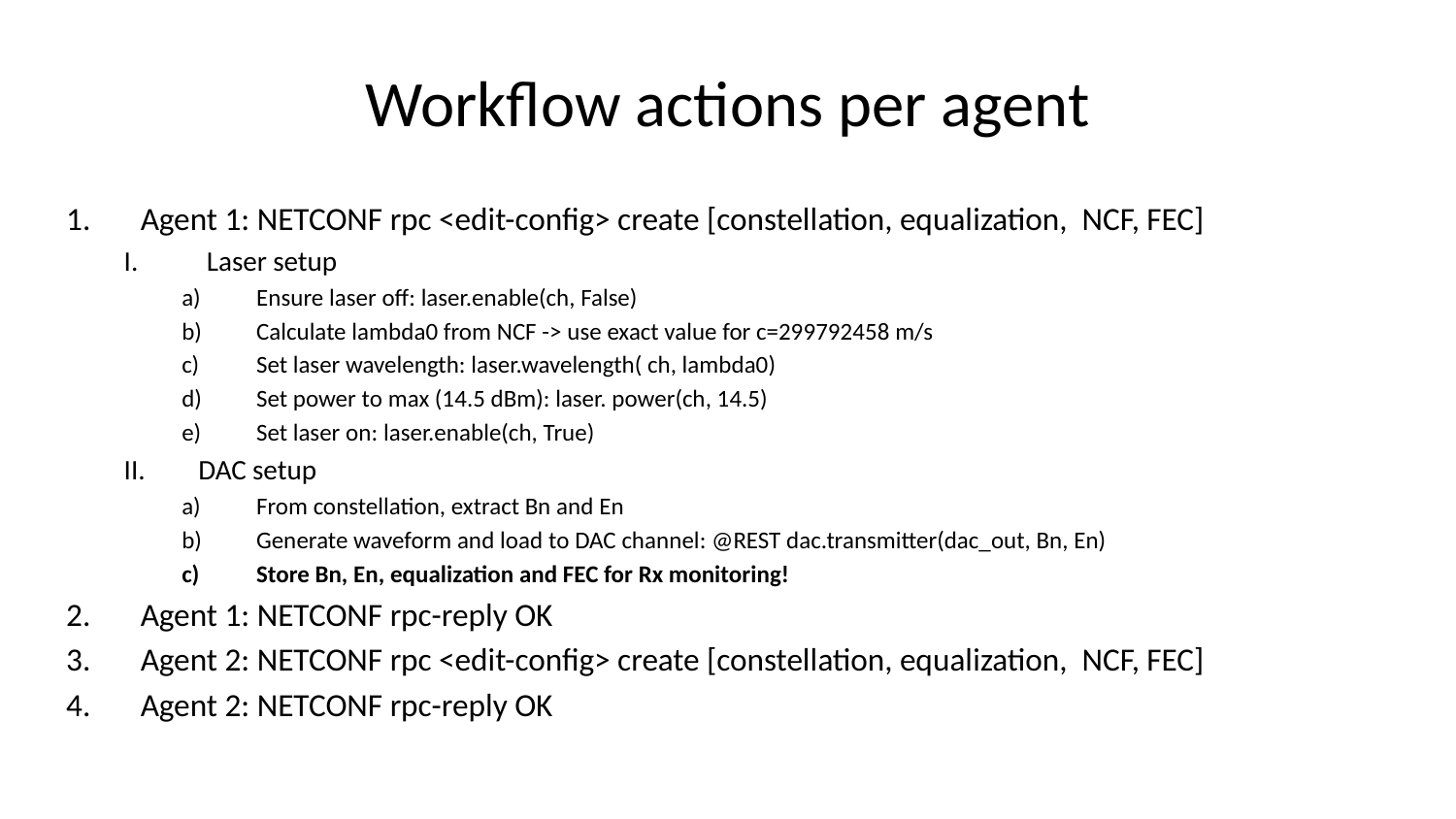

# Workflow actions per agent
Agent 1: NETCONF rpc <edit-config> create [constellation, equalization,  NCF, FEC]
Laser setup
Ensure laser off: laser.enable(ch, False)
Calculate lambda0 from NCF -> use exact value for c=299792458 m/s
Set laser wavelength: laser.wavelength( ch, lambda0)
Set power to max (14.5 dBm): laser. power(ch, 14.5)
Set laser on: laser.enable(ch, True)
DAC setup
From constellation, extract Bn and En
Generate waveform and load to DAC channel: @REST dac.transmitter(dac_out, Bn, En)
Store Bn, En, equalization and FEC for Rx monitoring!
Agent 1: NETCONF rpc-reply OK
Agent 2: NETCONF rpc <edit-config> create [constellation, equalization,  NCF, FEC]
Agent 2: NETCONF rpc-reply OK